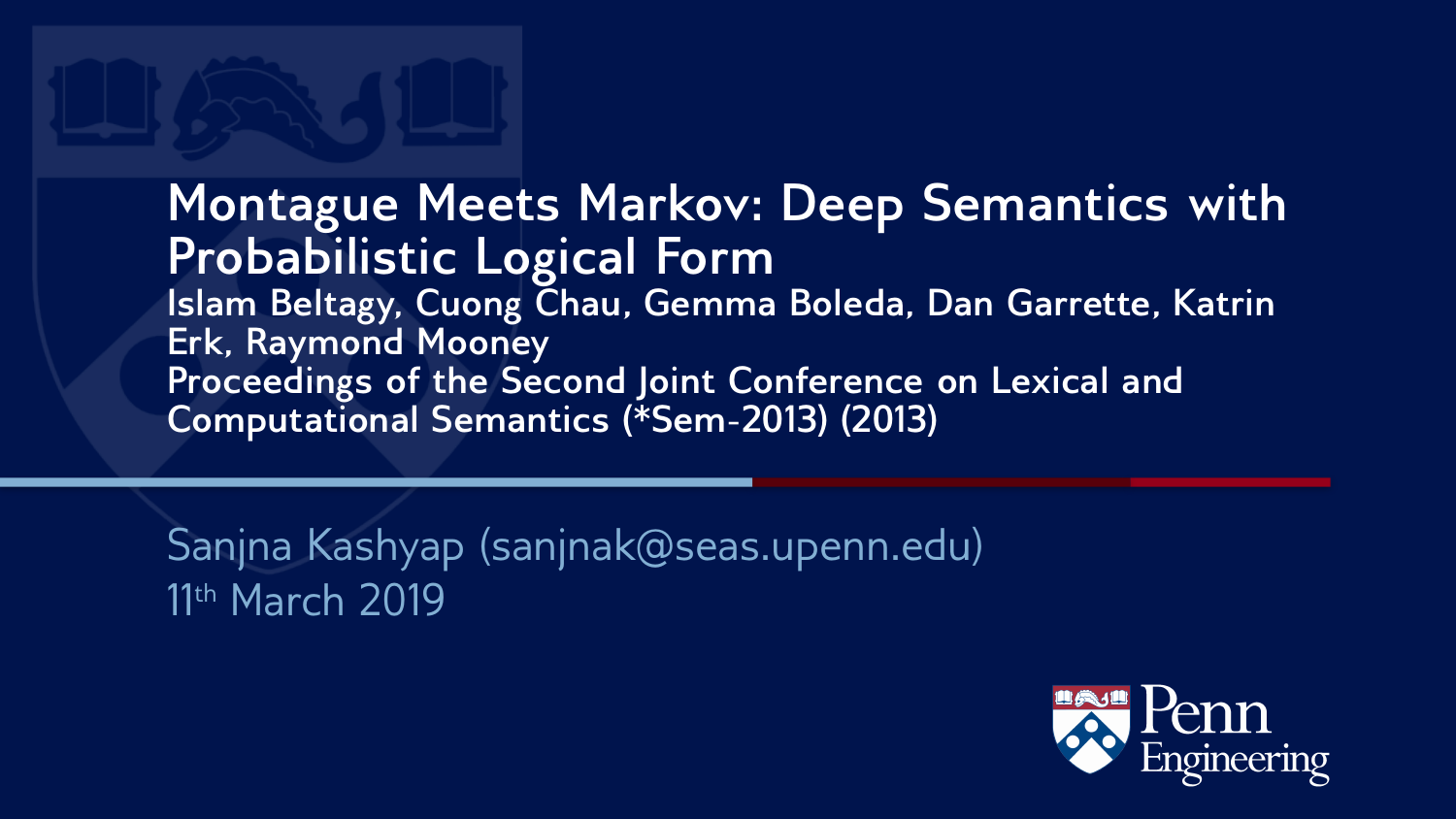

# Montague Meets Markov: Deep Semantics with Probabilistic Logical Form Islam Beltagy, Cuong Chau, Gemma Boleda, Dan Garrette, Katrin Erk, Raymond Mooney Proceedings of the Second Joint Conference on Lexical and Computational Semantics (*Sem-2013) (2013)
Sanjna Kashyap (sanjnak@seas.upenn.edu)
11th March 2019